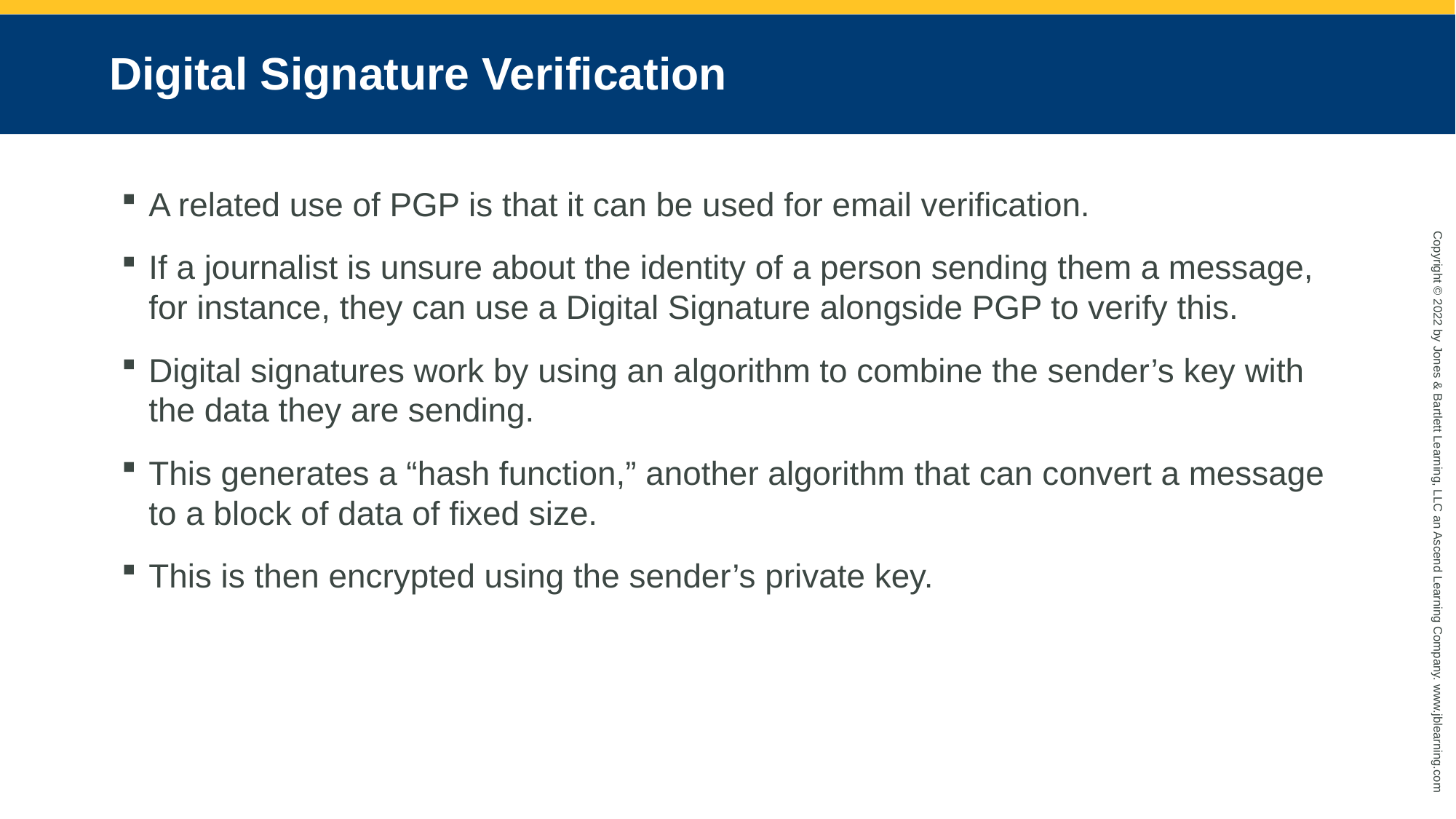

# Digital Signature Verification
A related use of PGP is that it can be used for email verification.
If a journalist is unsure about the identity of a person sending them a message, for instance, they can use a Digital Signature alongside PGP to verify this.
Digital signatures work by using an algorithm to combine the sender’s key with the data they are sending.
This generates a “hash function,” another algorithm that can convert a message to a block of data of fixed size.
This is then encrypted using the sender’s private key.